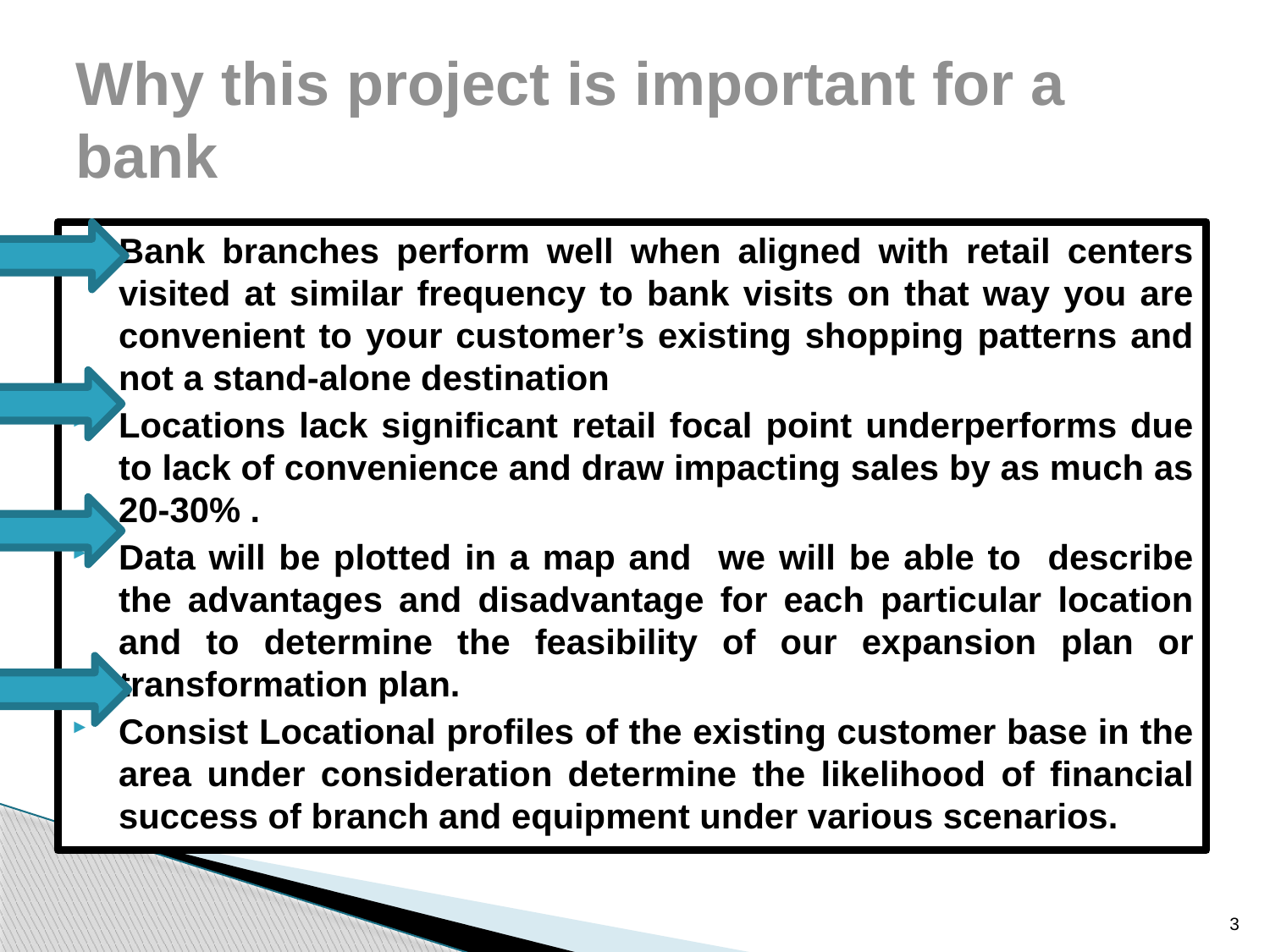

# Why this project is important for a bank

Bank branches perform well when aligned with retail centers visited at similar frequency to bank visits on that way you are convenient to your customer’s existing shopping patterns and not a stand-alone destination
Locations lack significant retail focal point underperforms due to lack of convenience and draw impacting sales by as much as 20-30% .
Data will be plotted in a map and  we will be able to  describe the advantages and disadvantage for each particular location and to determine the feasibility of our expansion plan or transformation plan.
Consist Locational profiles of the existing customer base in the area under consideration determine the likelihood of financial success of branch and equipment under various scenarios.

3